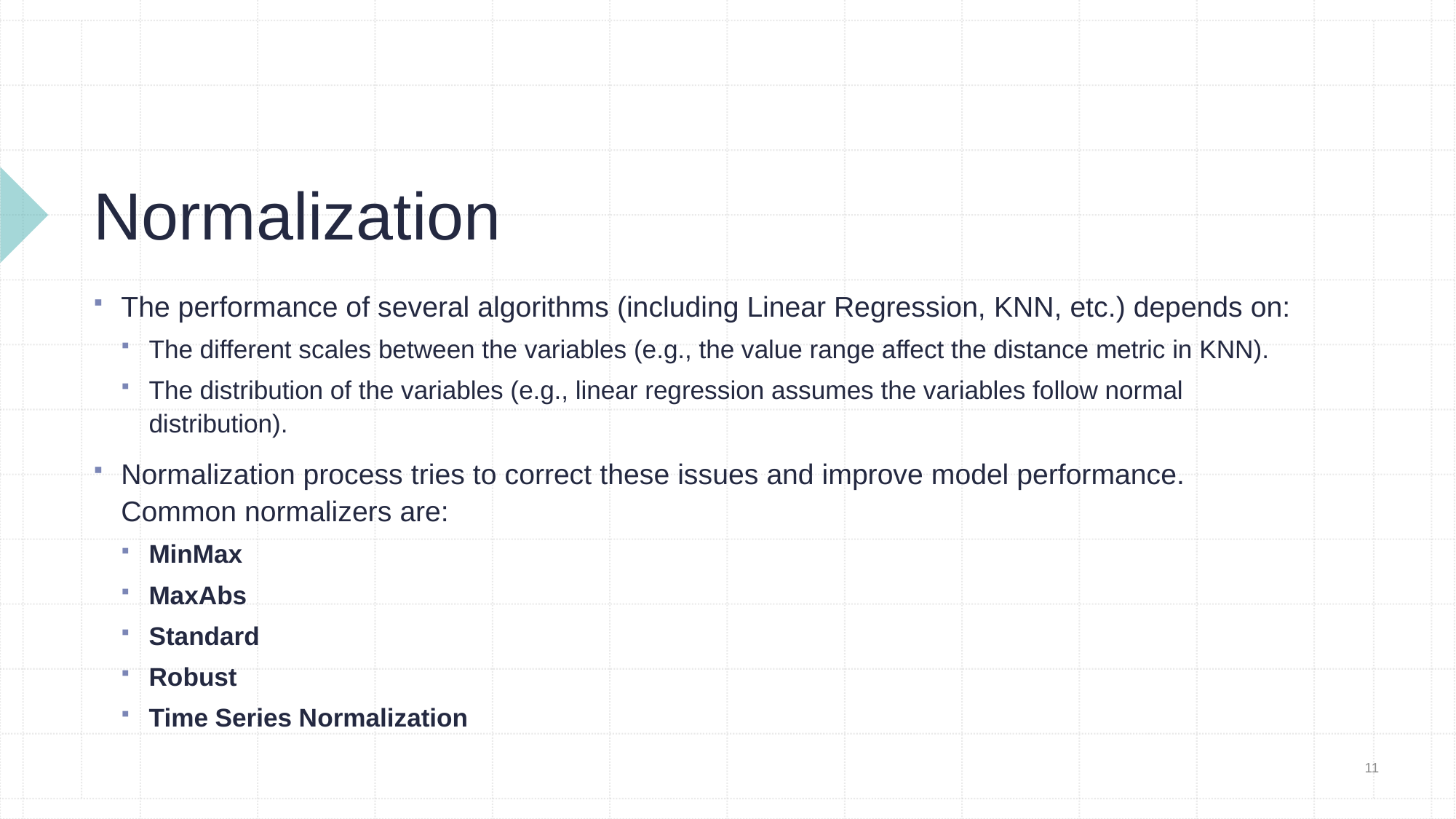

# Normalization
The performance of several algorithms (including Linear Regression, KNN, etc.) depends on:
The different scales between the variables (e.g., the value range affect the distance metric in KNN).
The distribution of the variables (e.g., linear regression assumes the variables follow normal distribution).
Normalization process tries to correct these issues and improve model performance. Common normalizers are:
MinMax
MaxAbs
Standard
Robust
Time Series Normalization
11